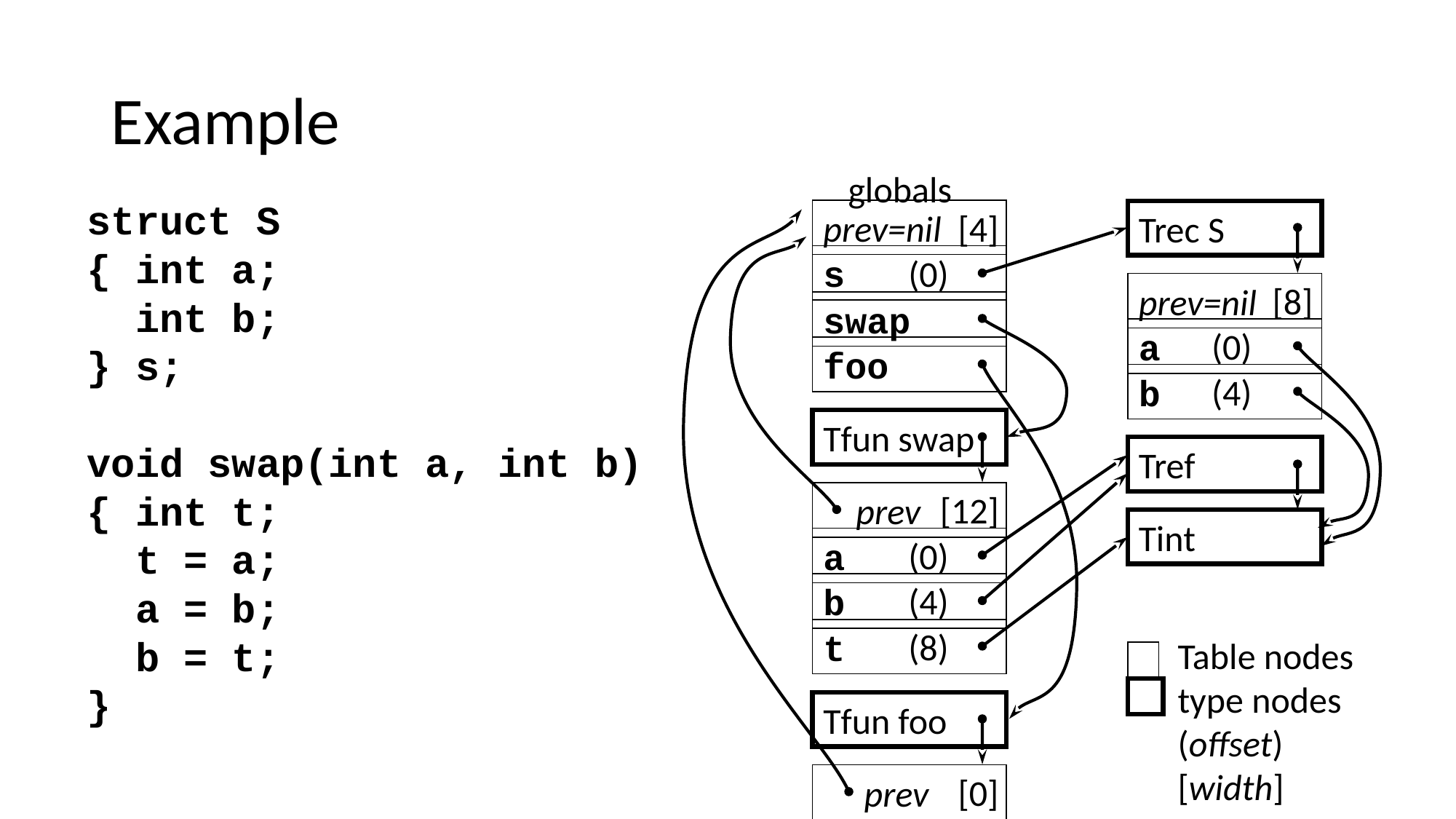

# Example
globals
struct S
{ int a;
  int b;
} s;
void swap(int a, int b)
{ int t;
  t = a;
  a = b;
  b = t;
}
prev=nil
[4]
Trec S

s
(0)
[8]
prev=nil
swap
(0)

a
foo

(4)
b

Tfun swap

Tref

[12]
    prev
Tint
(0)
a

(4)
b
(8)
t
Table nodes
type nodes
(offset)
[width]

Tfun foo

[0]
     prev